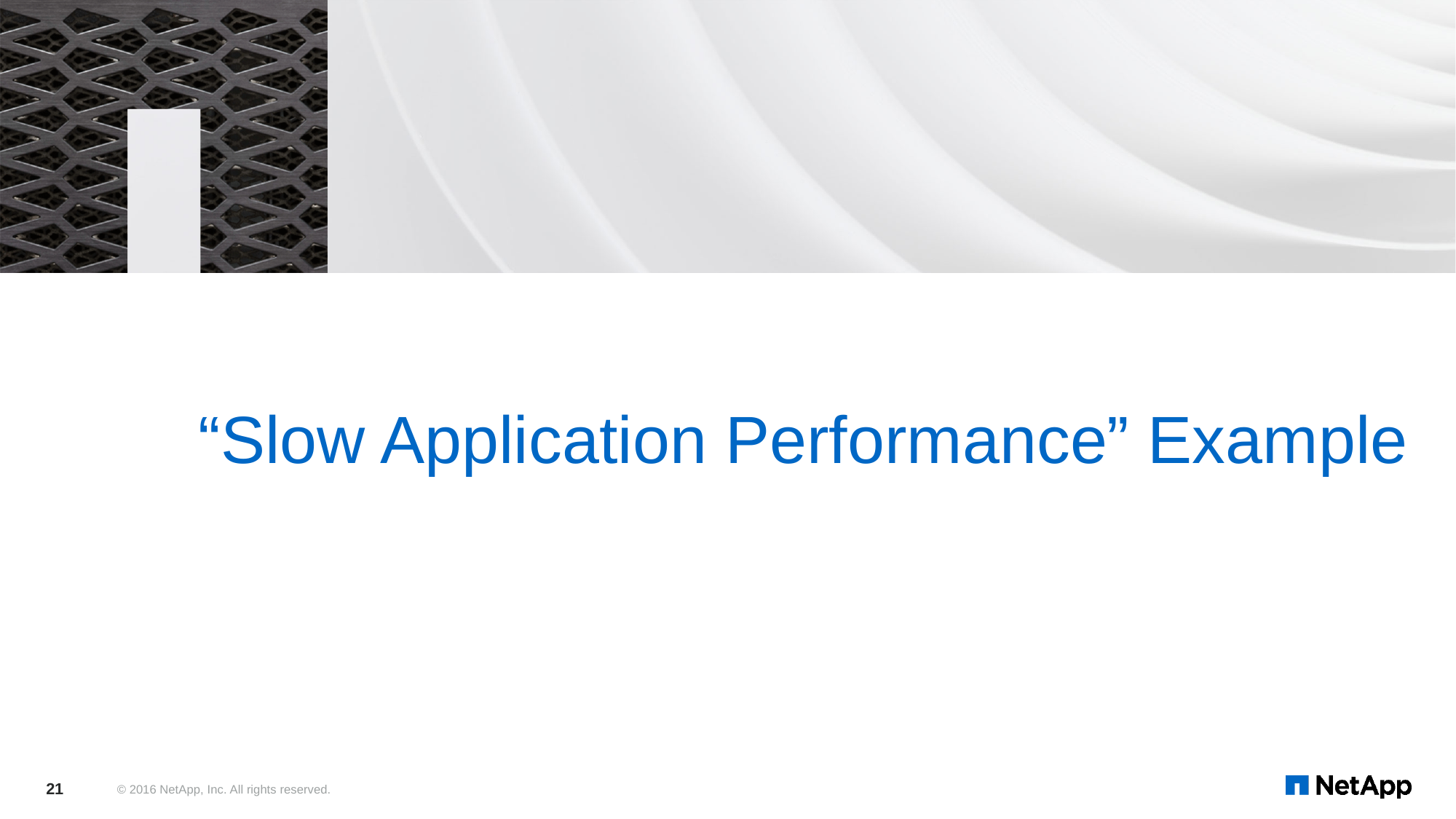

# “Slow Application Performance” Example
21
© 2016 NetApp, Inc. All rights reserved.